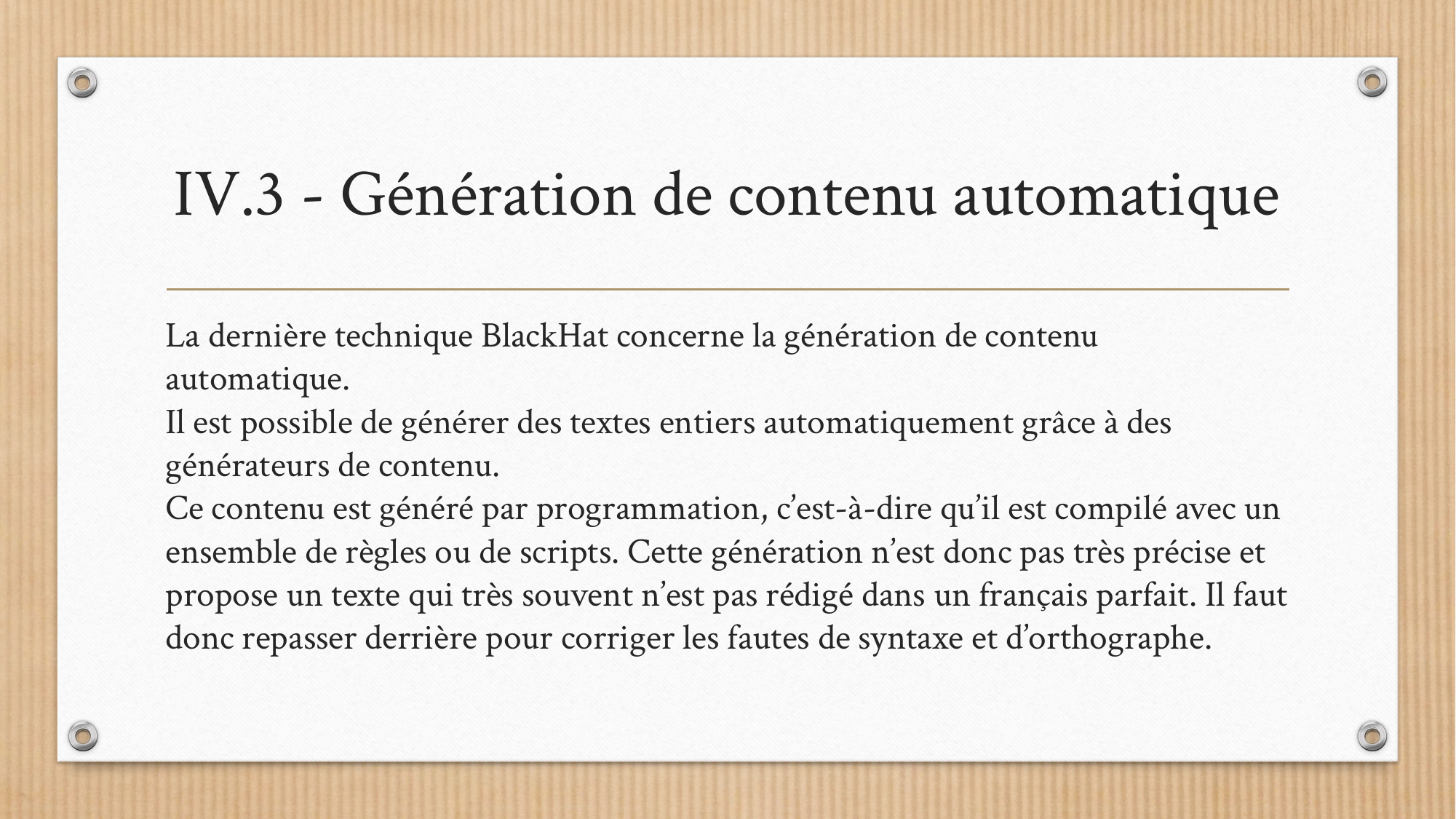

# IV.3 - Génération de contenu automatique
La dernière technique BlackHat concerne la génération de contenu automatique.
Il est possible de générer des textes entiers automatiquement grâce à des générateurs de contenu.
Ce contenu est généré par programmation, c’est-à-dire qu’il est compilé avec un ensemble de règles ou de scripts. Cette génération n’est donc pas très précise et propose un texte qui très souvent n’est pas rédigé dans un français parfait. Il faut donc repasser derrière pour corriger les fautes de syntaxe et d’orthographe.